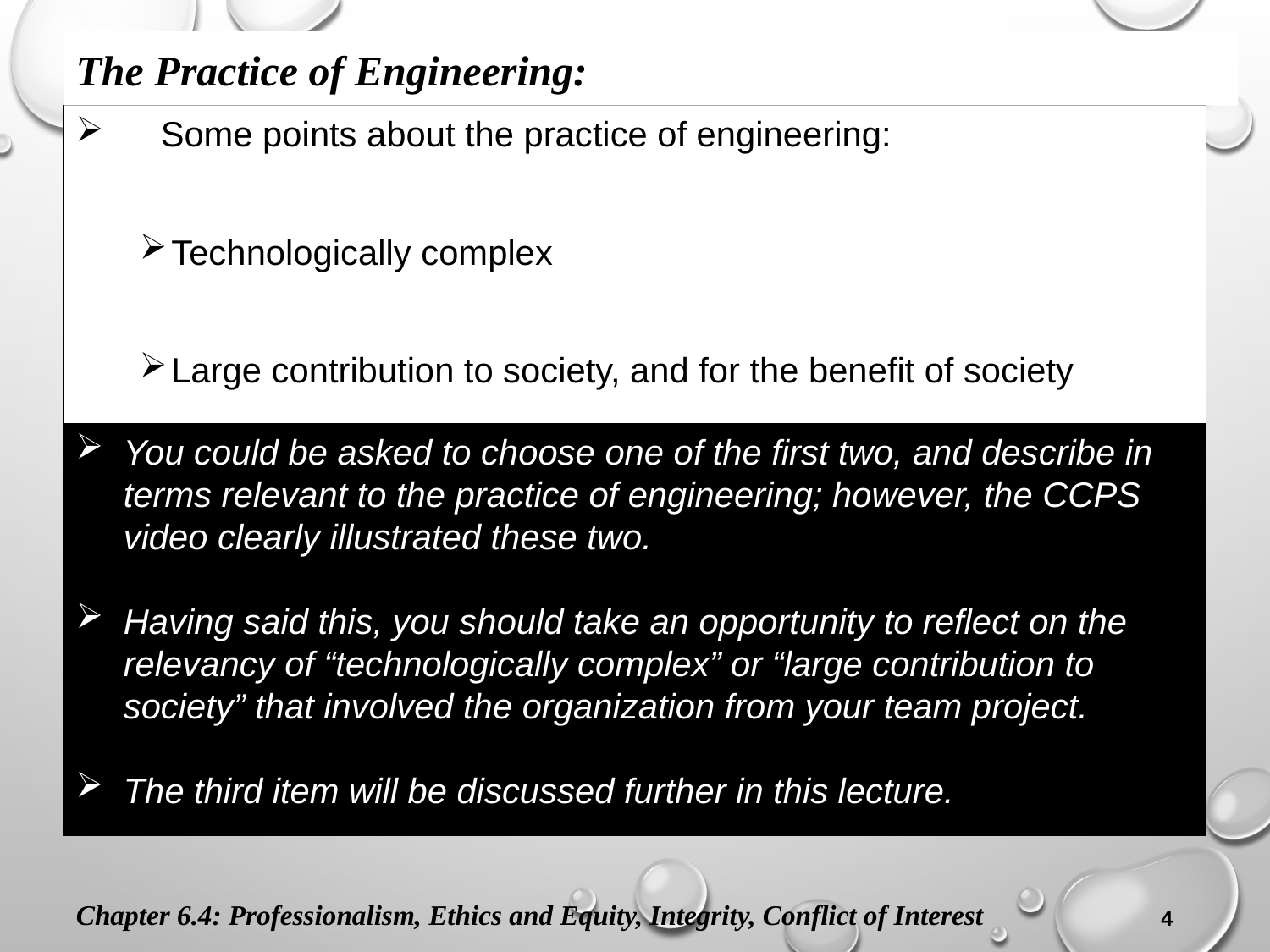

The Practice of Engineering:
Some points about the practice of engineering:

Technologically complex

Large contribution to society, and for the benefit of society

Ethical obligations.
You could be asked to choose one of the first two, and describe in terms relevant to the practice of engineering; however, the CCPS video clearly illustrated these two.

Having said this, you should take an opportunity to reflect on the relevancy of “technologically complex” or “large contribution to society” that involved the organization from your team project.

The third item will be discussed further in this lecture.
Chapter 6.4: Professionalism, Ethics and Equity, Integrity, Conflict of Interest
4